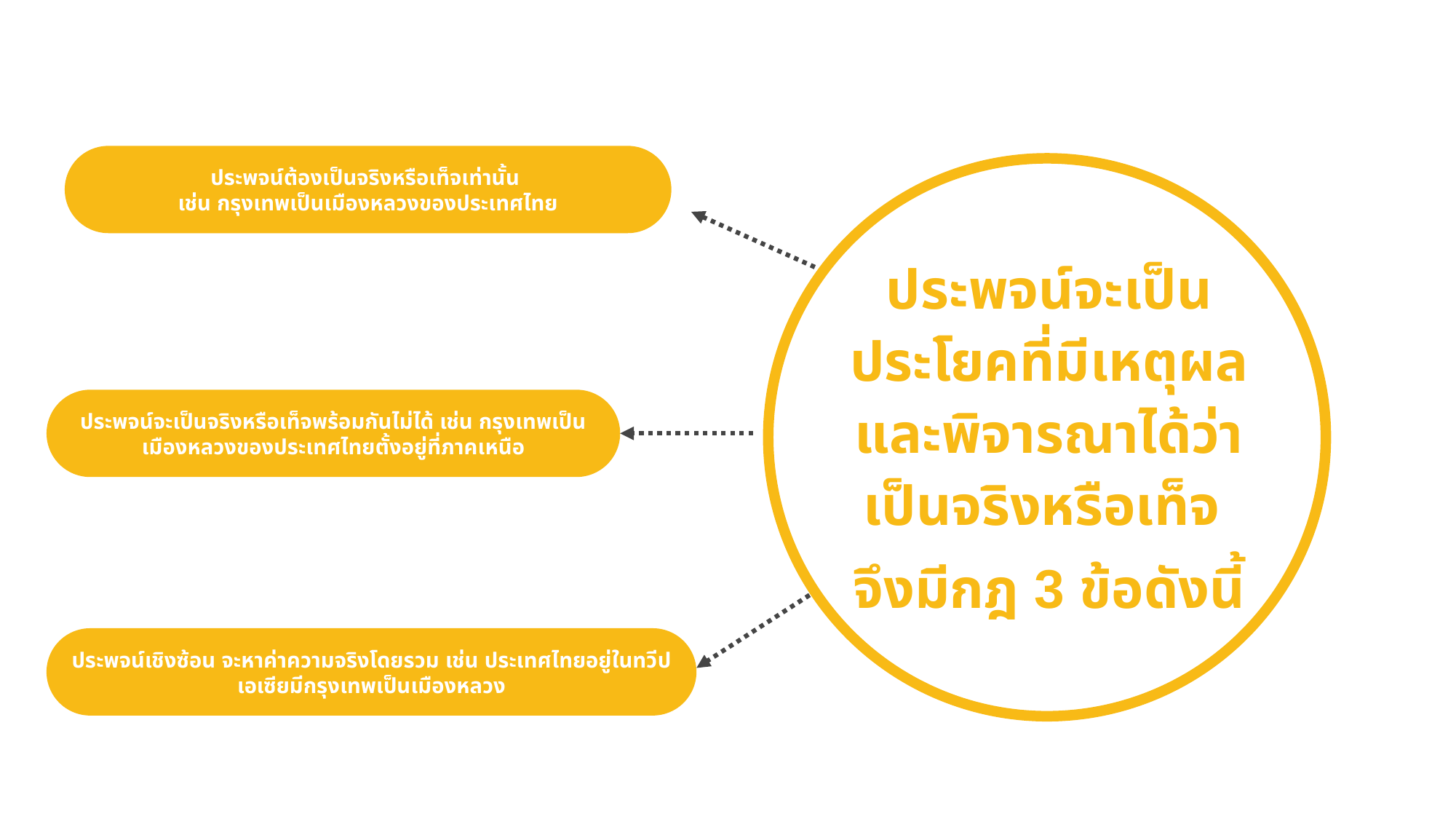

ประพจน์ต้องเป็นจริงหรือเท็จเท่านั้น
เช่น กรุงเทพเป็นเมืองหลวงของประเทศไทย
ประพจน์จะเป็นประโยคที่มีเหตุผลและพิจารณาได้ว่าเป็นจริงหรือเท็จ
จึงมีกฎ 3 ข้อดังนี้
ประพจน์จะเป็นจริงหรือเท็จพร้อมกันไม่ได้ เช่น กรุงเทพเป็นเมืองหลวงของประเทศไทยตั้งอยู่ที่ภาคเหนือ
ประพจน์เชิงซ้อน จะหาค่าความจริงโดยรวม เช่น ประเทศไทยอยู่ในทวีปเอเซียมีกรุงเทพเป็นเมืองหลวง